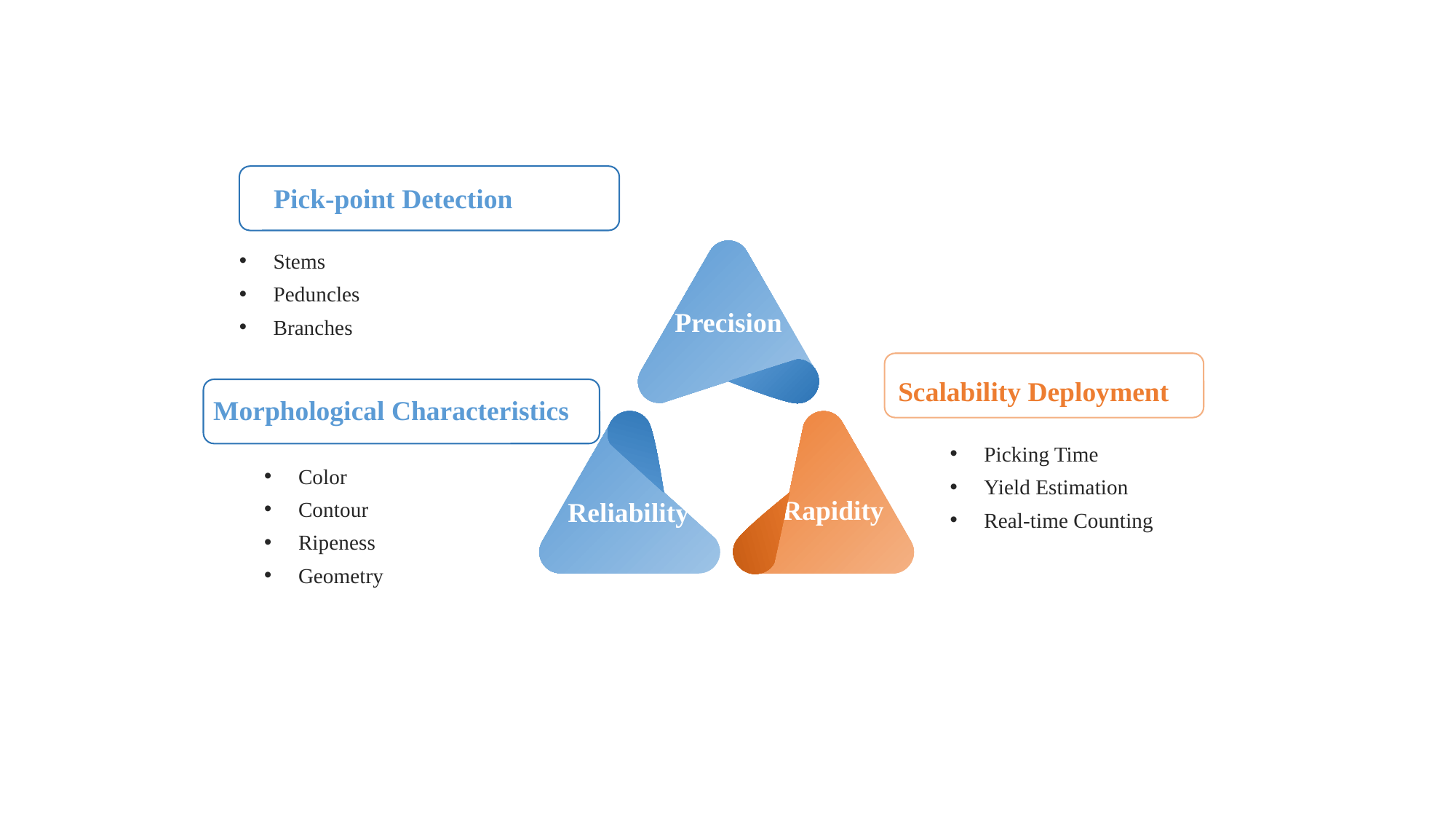

Pick-point Detection

Stems
Peduncles
Branches

Precision
Scalability Deployment

Morphological Characteristics

Reliability
Rapidity

Picking Time
Yield Estimation
Real-time Counting
Color
Contour
Ripeness
Geometry